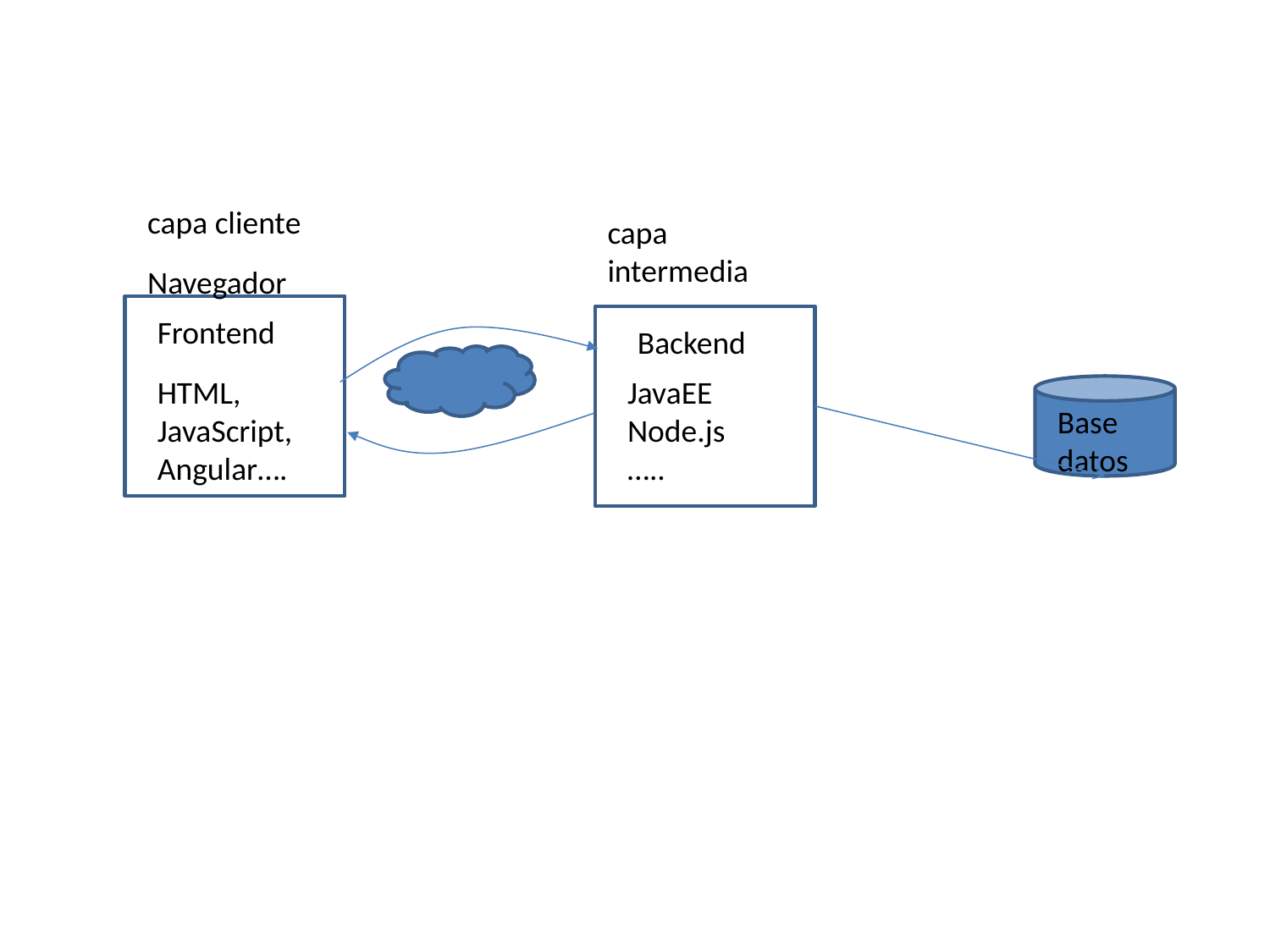

capa cliente
capa intermedia
Navegador

Frontend

Backend

HTML,
JavaScript, Angular….
JavaEE
Node.js
…..

Base datos